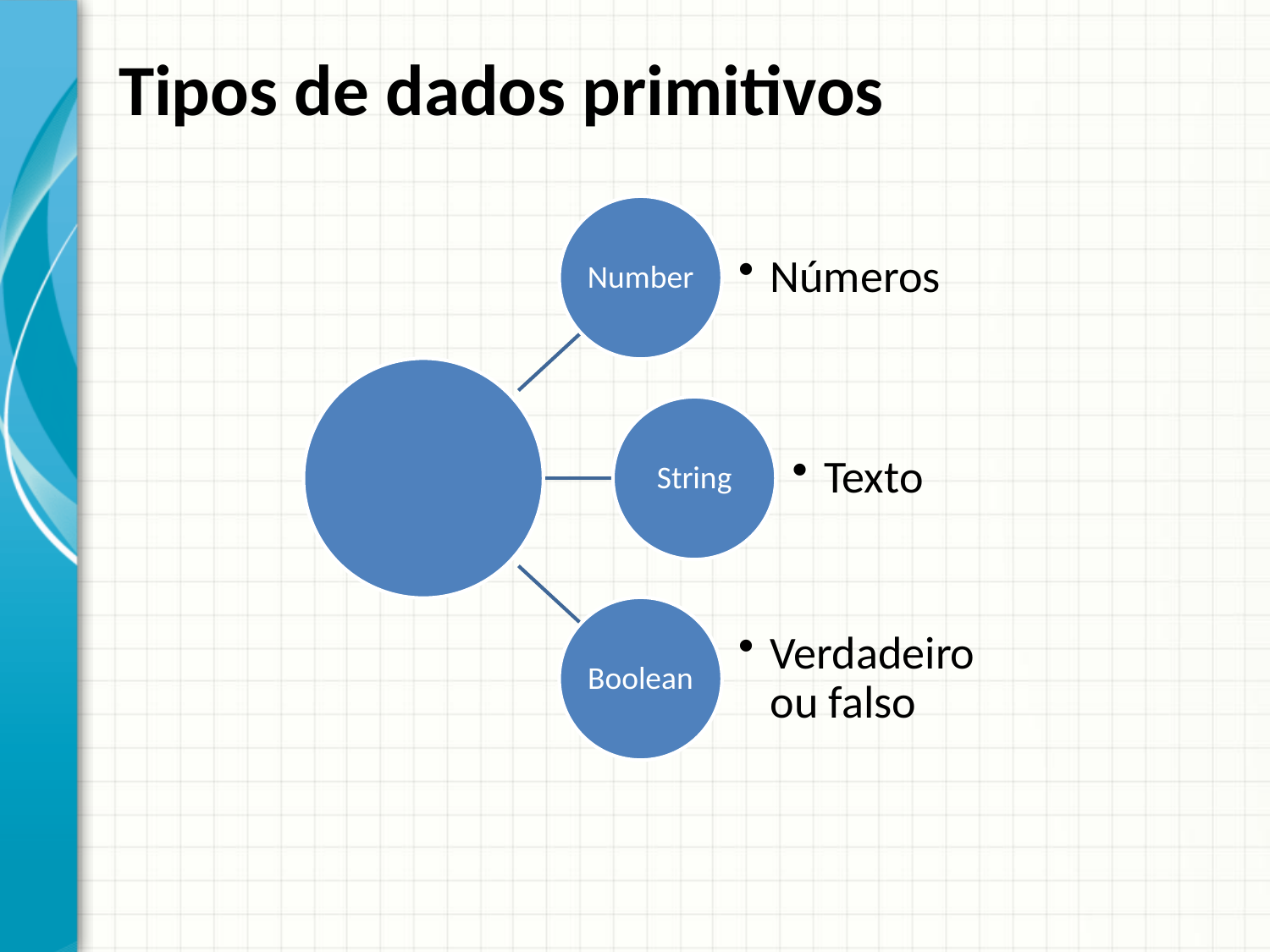

# Tipos de dados primitivos
Number
Números
String
Texto
Boolean
Verdadeiro ou falso